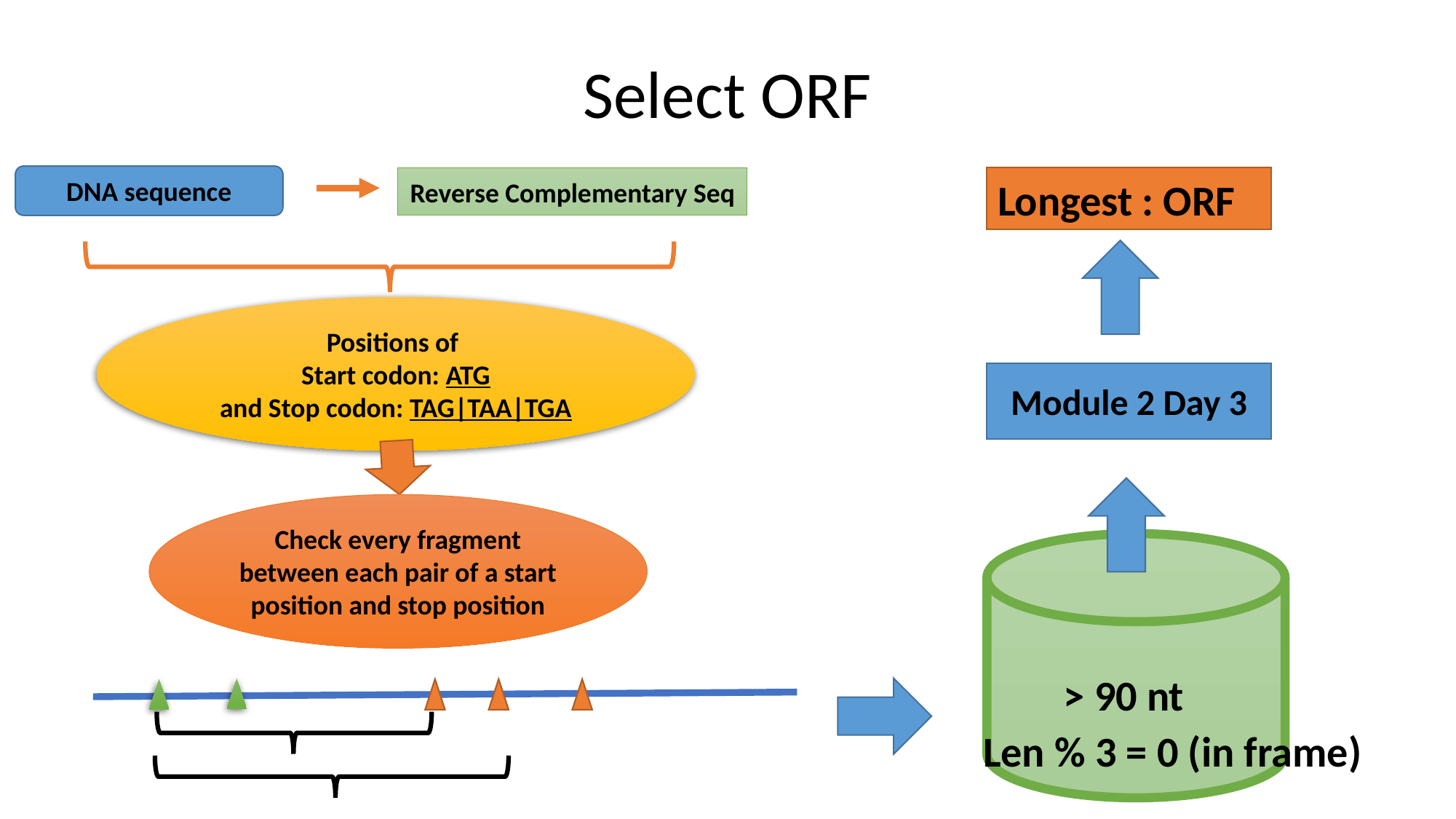

# Select ORF
DNA sequence
Reverse Complementary Seq
Longest : ORF

Positions of
Start codon: ATG
and Stop codon: TAG|TAA|TGA
Module 2 Day 3

Check every fragment between each pair of a start position and stop position

> 90 nt

Len % 3 = 0 (in frame)